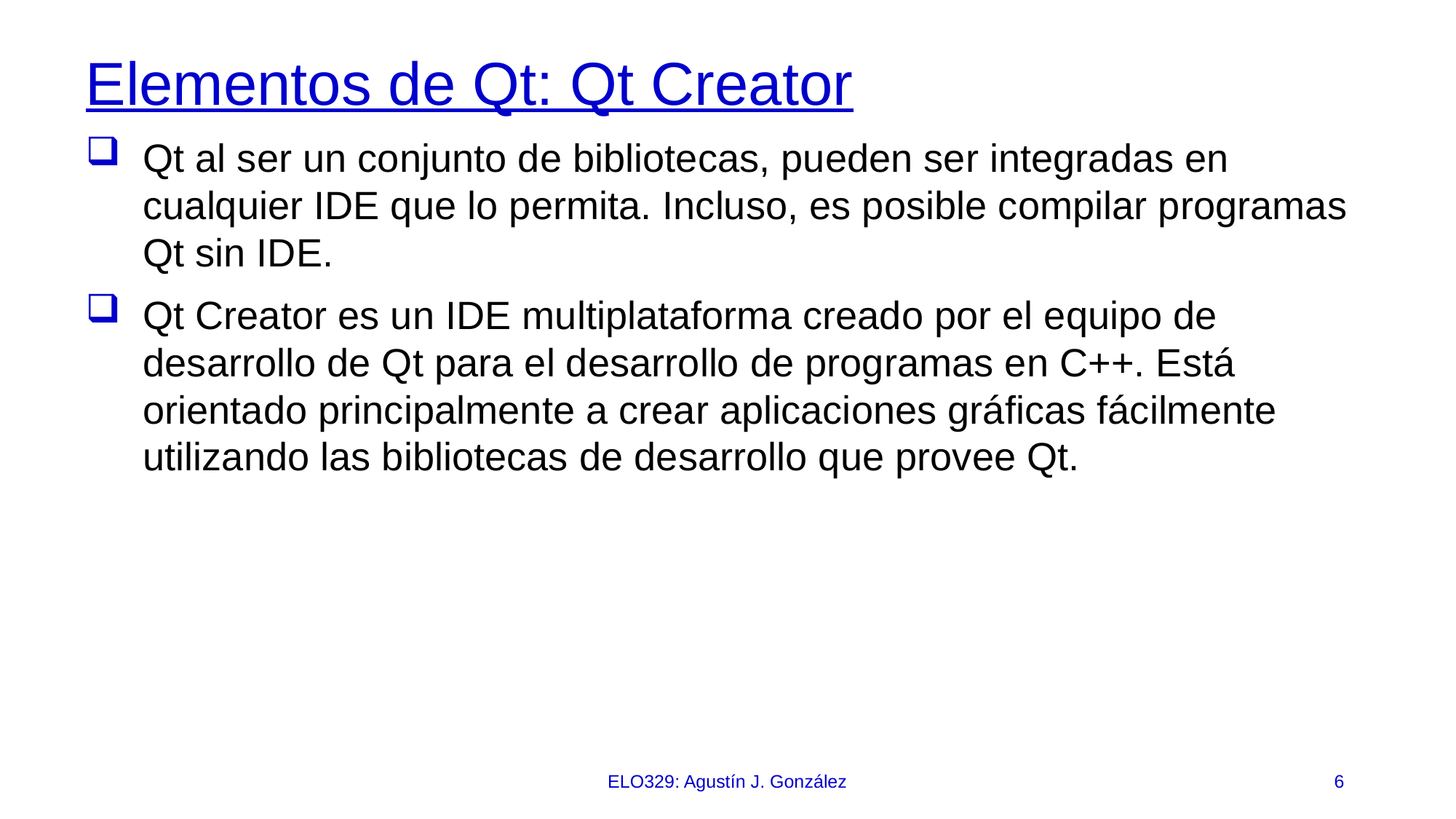

# Elementos de Qt: Qt Creator
Qt al ser un conjunto de bibliotecas, pueden ser integradas en cualquier IDE que lo permita. Incluso, es posible compilar programas Qt sin IDE.
Qt Creator es un IDE multiplataforma creado por el equipo de desarrollo de Qt para el desarrollo de programas en C++. Está orientado principalmente a crear aplicaciones gráficas fácilmente utilizando las bibliotecas de desarrollo que provee Qt.
ELO329: Agustín J. González
6